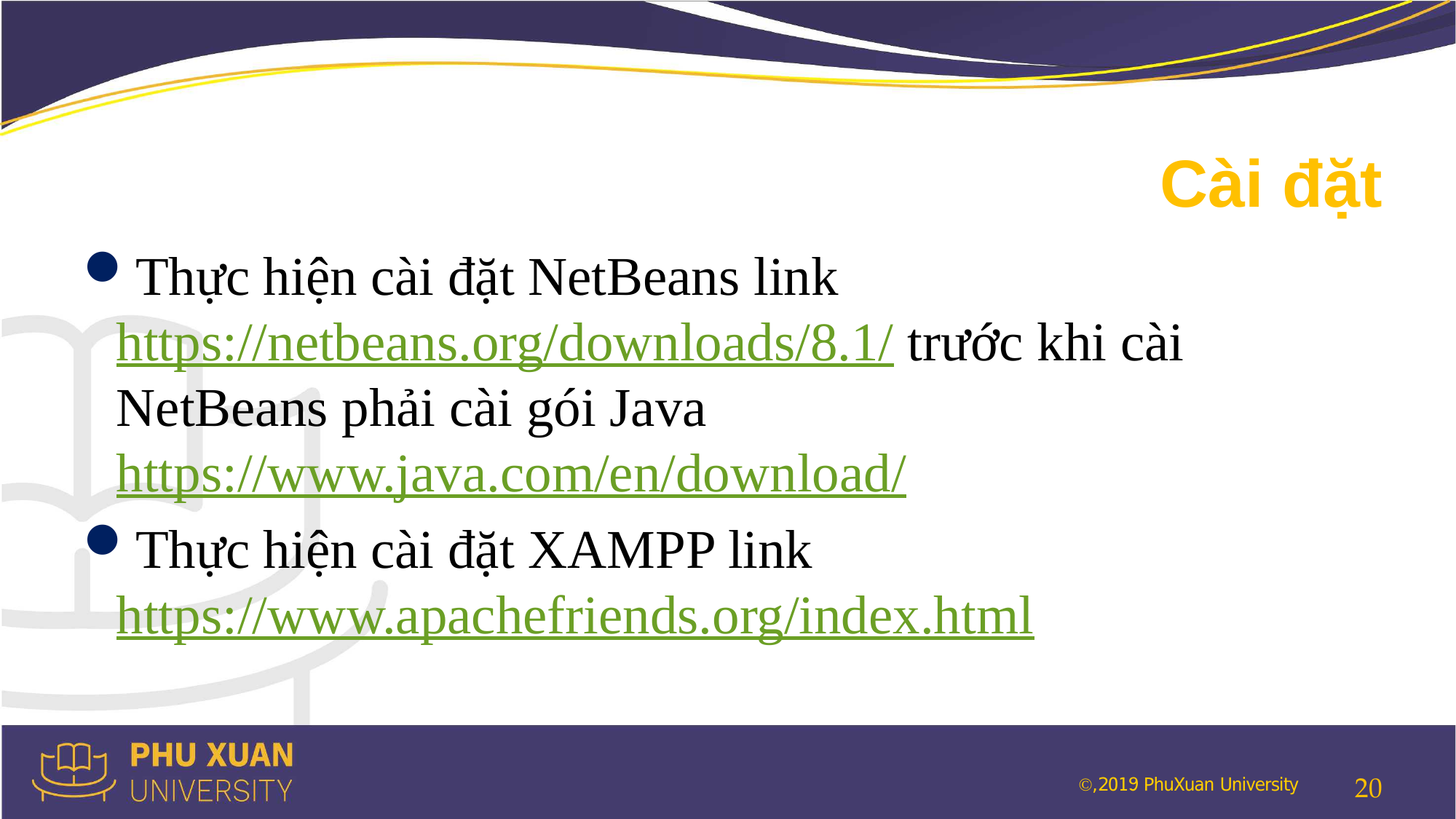

# Cài đặt
Thực hiện cài đặt NetBeans link https://netbeans.org/downloads/8.1/ trước khi cài NetBeans phải cài gói Java https://www.java.com/en/download/
Thực hiện cài đặt XAMPP link https://www.apachefriends.org/index.html

20